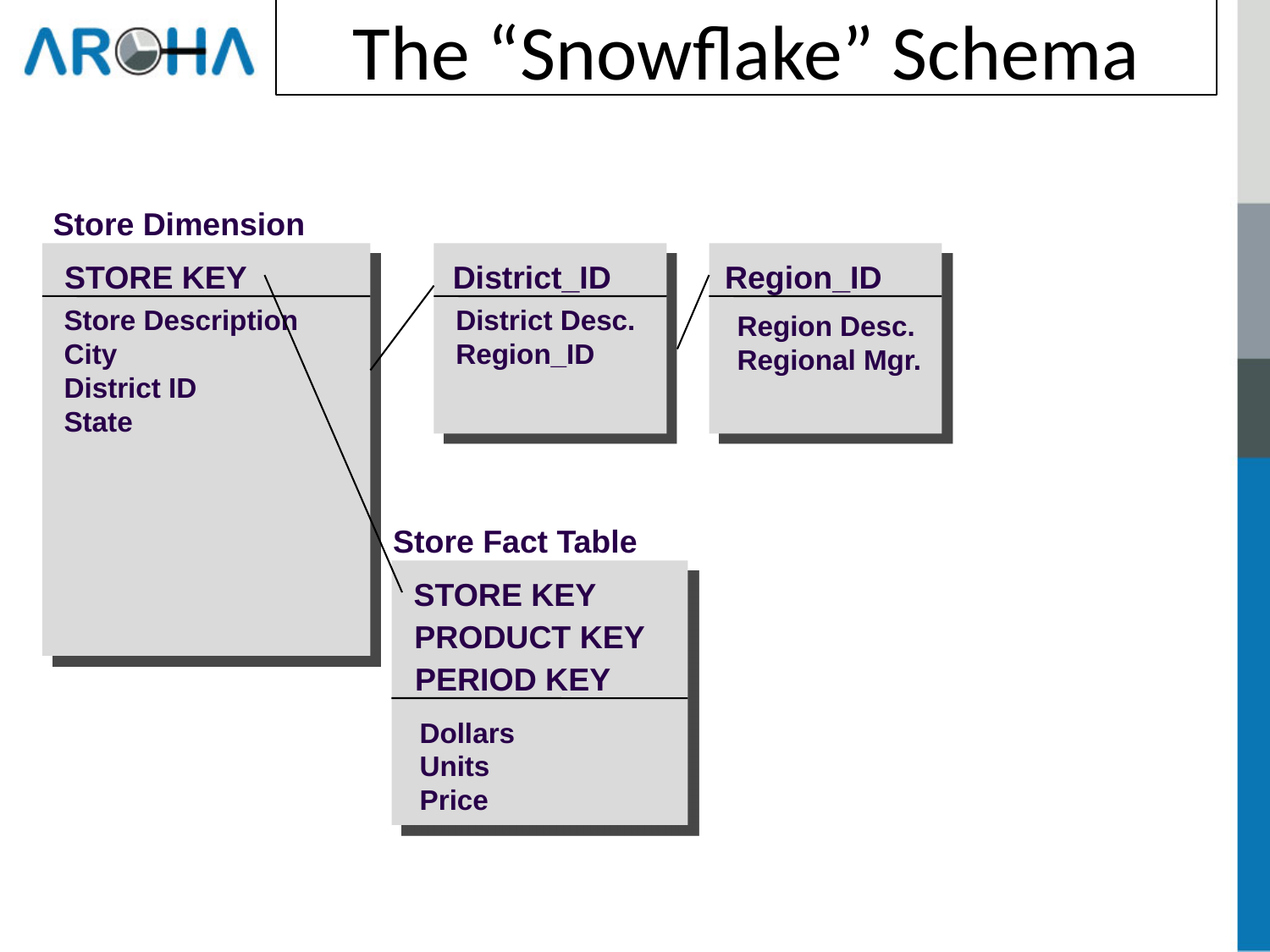

# The “Snowflake” Schema
Store Dimension

STORE KEY
District_ID
Region_ID

Store Description
City
District ID
State

District Desc.
Region_ID

Region Desc.
Regional Mgr.

Store Fact Table

STORE KEY
PRODUCT KEY
PERIOD KEY

Dollars
Units
Price